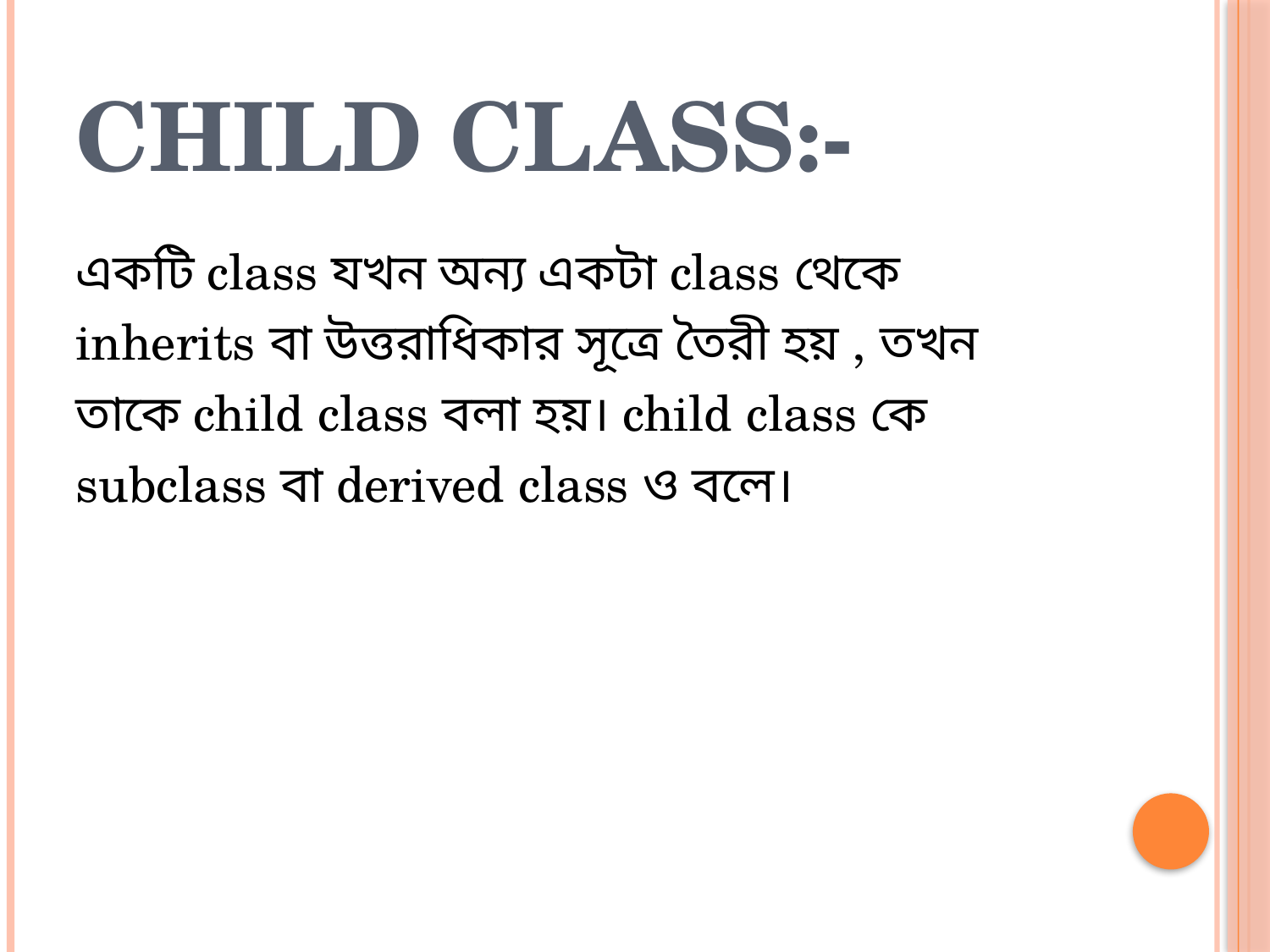

# Child Class:-
একটি class যখন অন্য একটা class থেকে inherits বা উত্তরাধিকার সূত্রে তৈরী হয় , তখন তাকে child class বলা হয়। child class কে subclass বা derived class ও বলে।